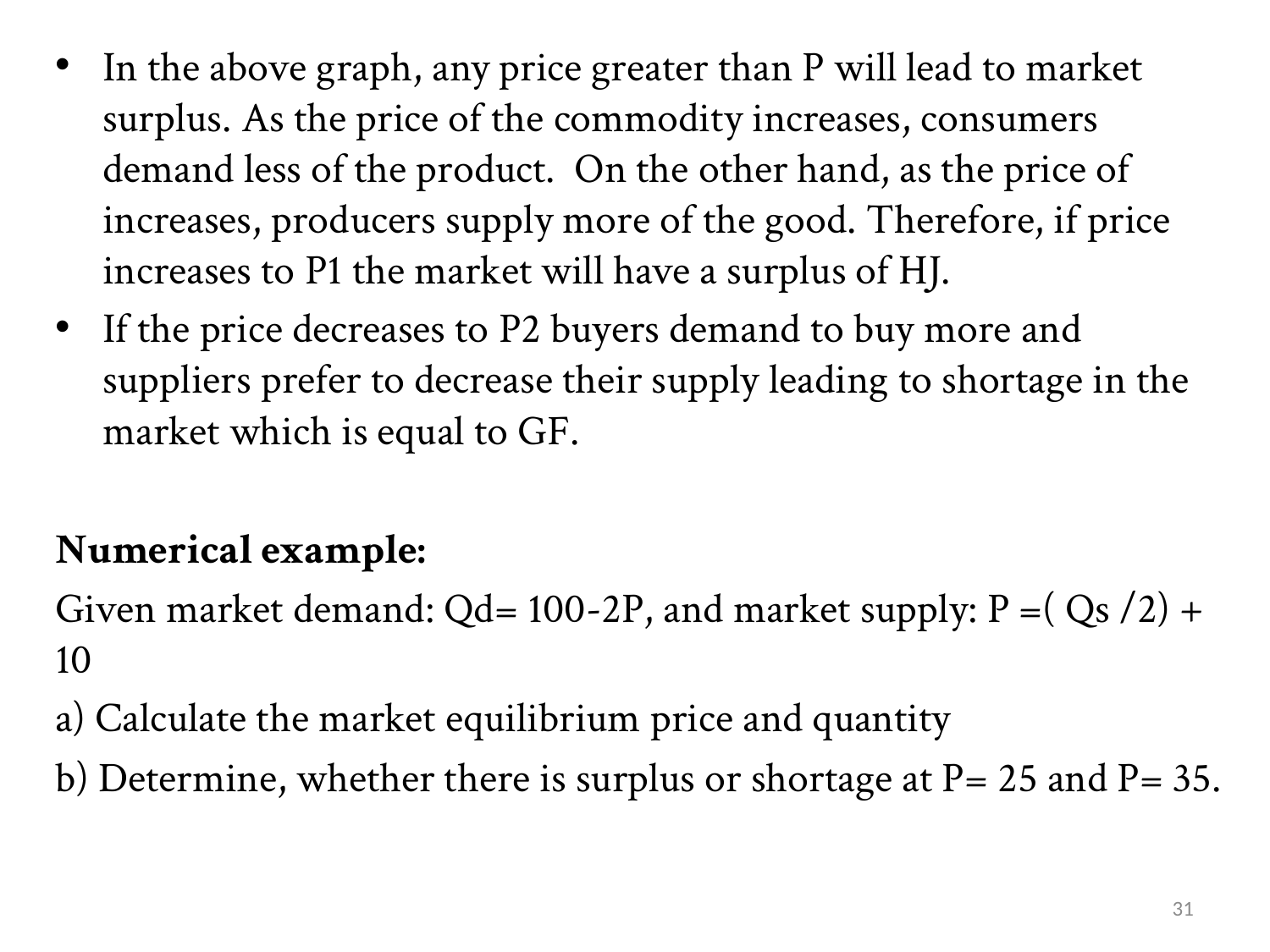

In the above graph, any price greater than P will lead to market surplus. As the price of the commodity increases, consumers demand less of the product.  On the other hand, as the price of increases, producers supply more of the good. Therefore, if price increases to P1 the market will have a surplus of HJ.
If the price decreases to P2 buyers demand to buy more and suppliers prefer to decrease their supply leading to shortage in the market which is equal to GF.

Numerical example:
Given market demand: Qd= 100-2P, and market supply: P =( Qs /2) + 10
a) Calculate the market equilibrium price and quantity
b) Determine, whether there is surplus or shortage at P= 25 and P= 35.
31